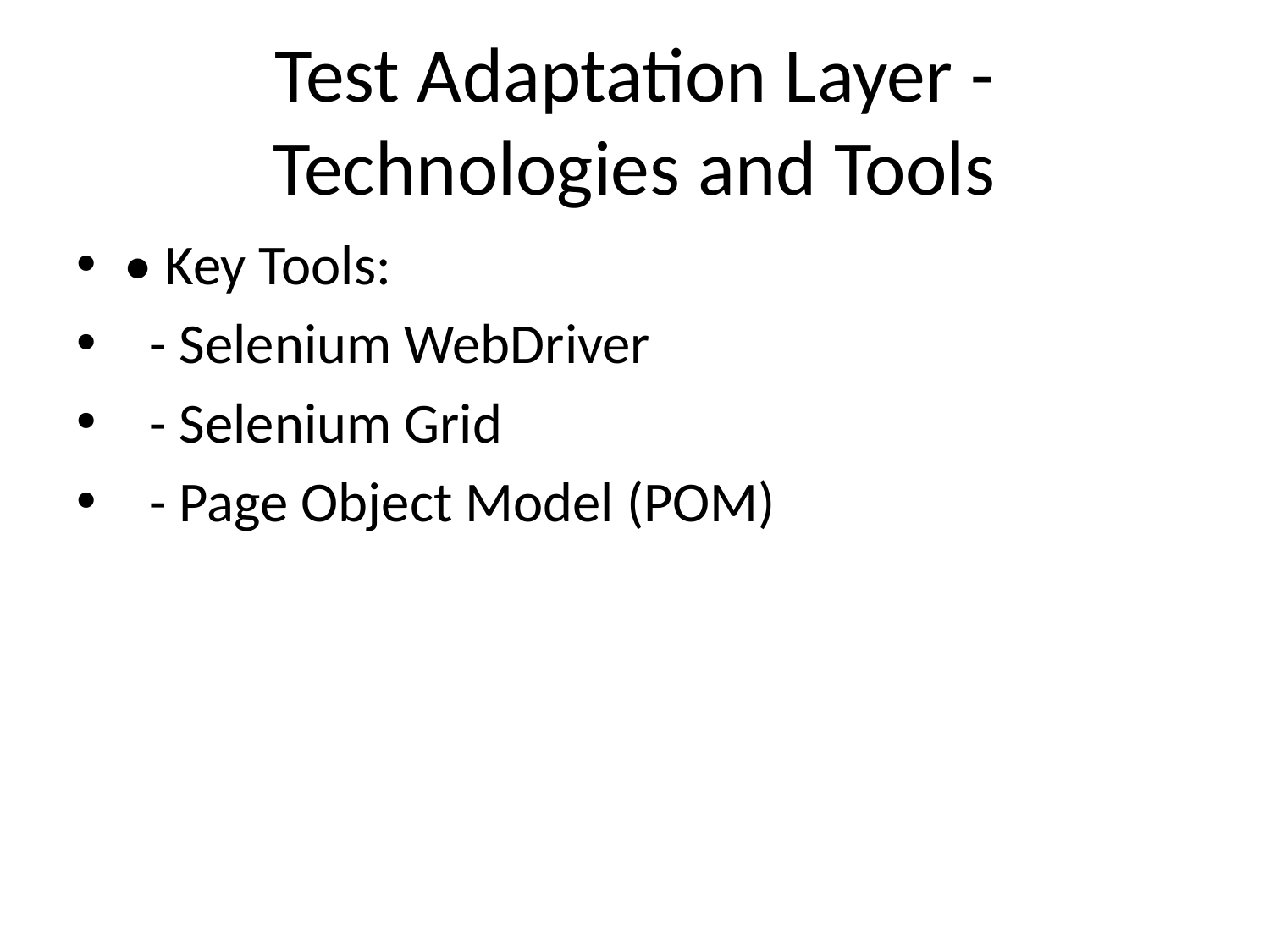

# Test Adaptation Layer - Technologies and Tools
• Key Tools:
  - Selenium WebDriver
  - Selenium Grid
  - Page Object Model (POM)